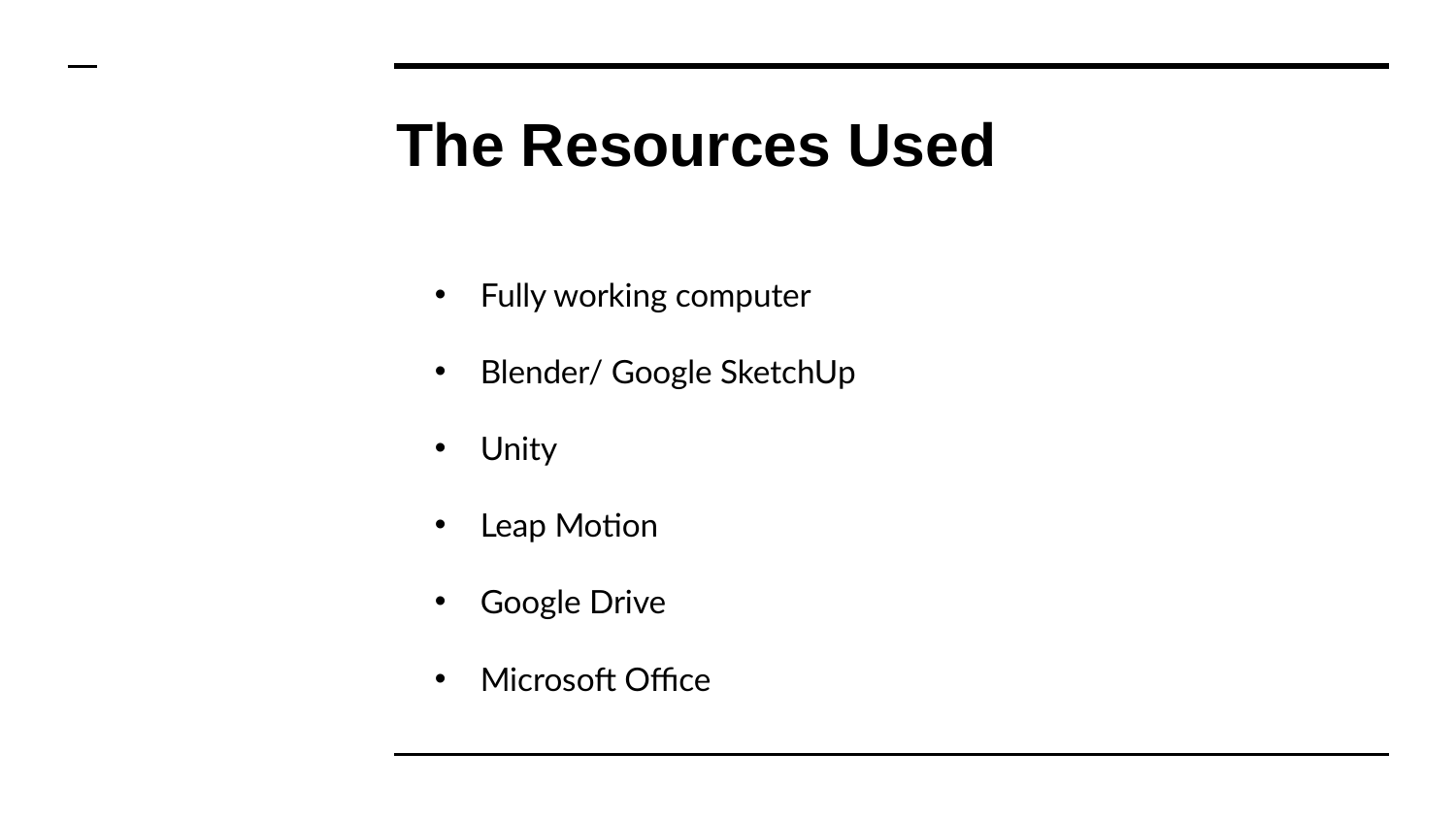

# The Resources Used
Fully working computer
Blender/ Google SketchUp
Unity
Leap Motion
Google Drive
Microsoft Office